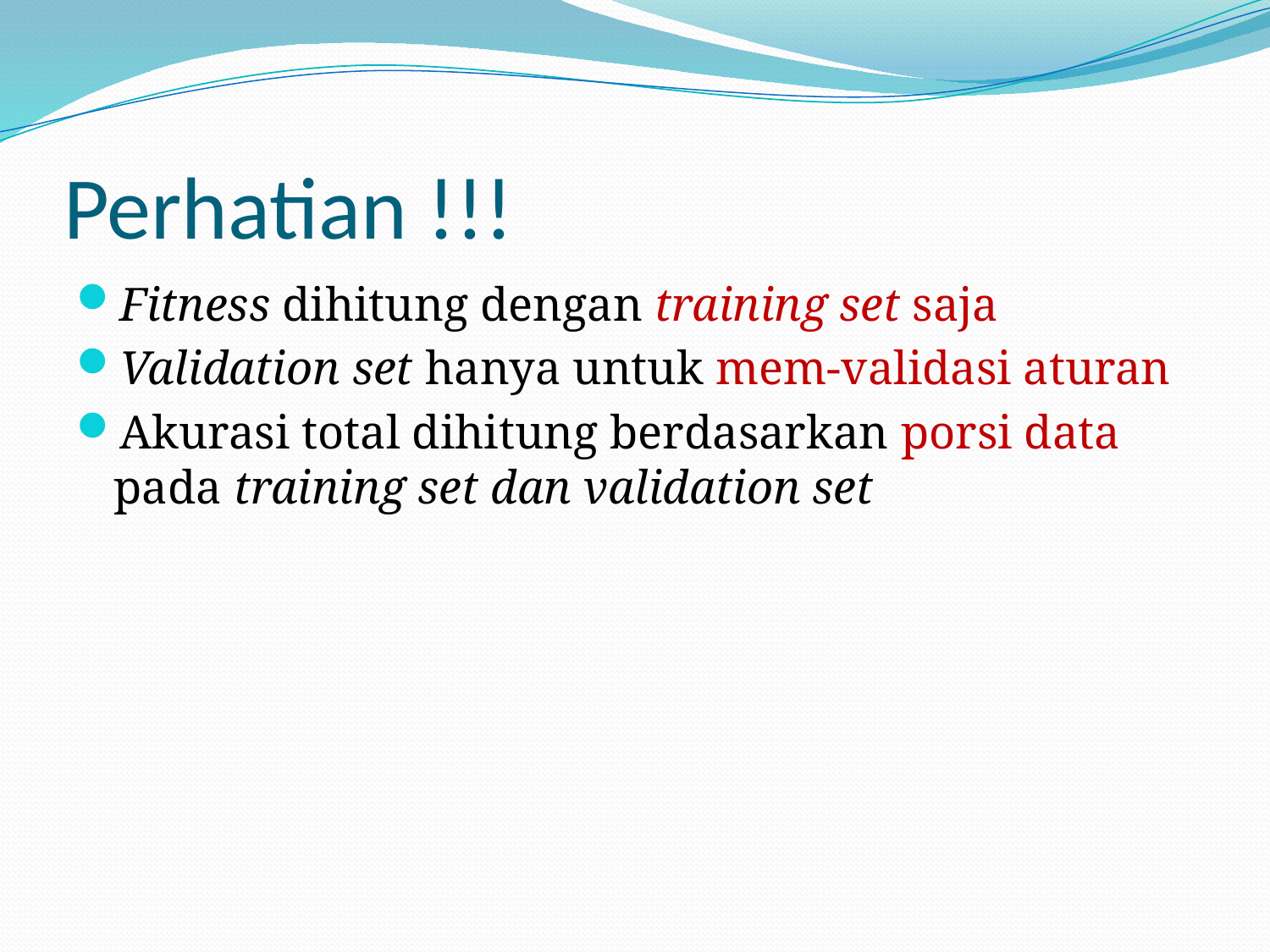

# Perhatian !!!
Fitness dihitung dengan training set saja
Validation set hanya untuk mem-validasi aturan
Akurasi total dihitung berdasarkan porsi data pada training set dan validation set